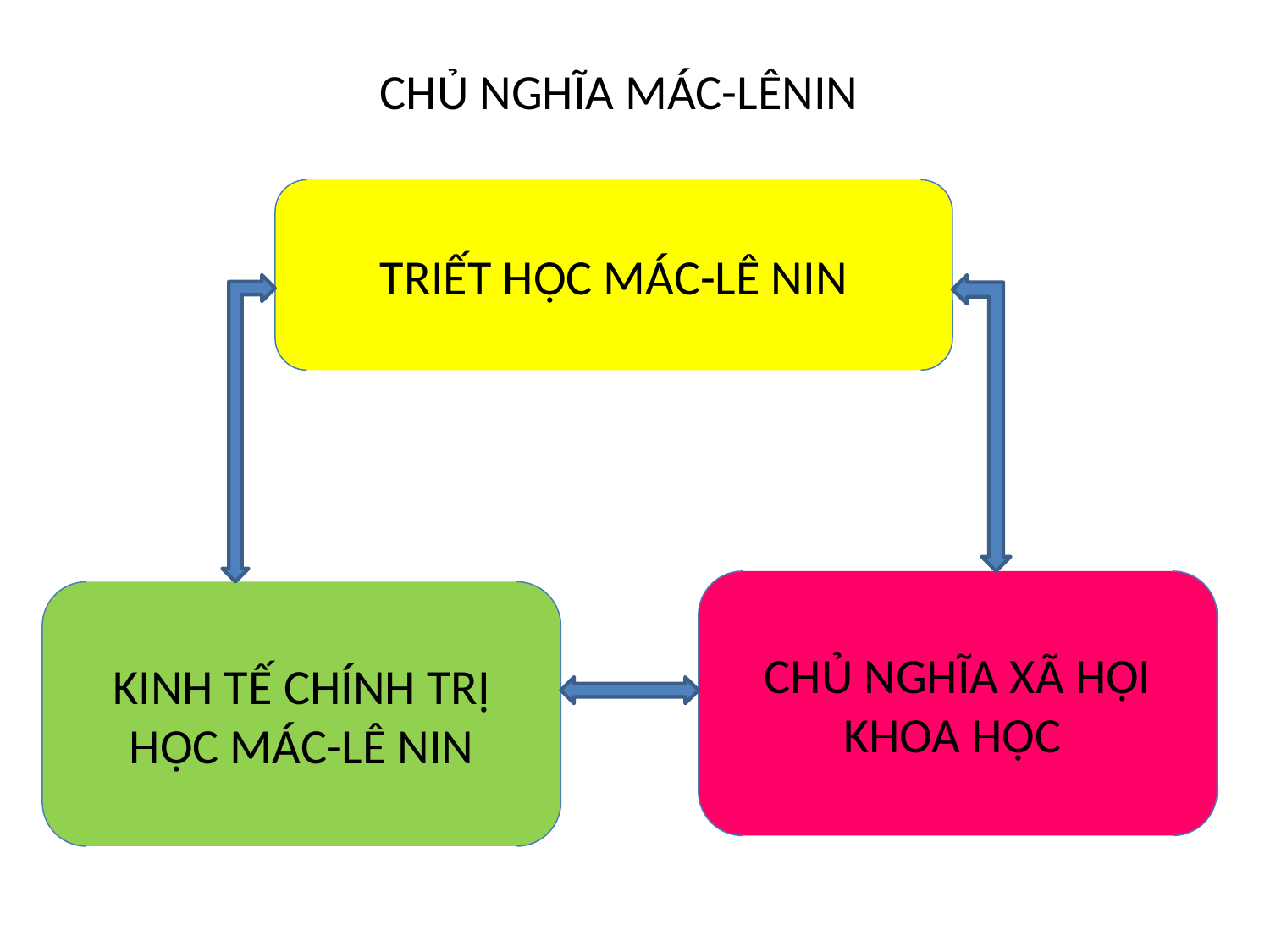

CHỦ NGHĨA MÁC-LÊNIN
TRIẾT HỌC MÁC-LÊ NIN

CHỦ NGHĨA XÃ HỘI KHOA HỌC
KINH TẾ CHÍNH TRỊ HỌC MÁC-LÊ NIN